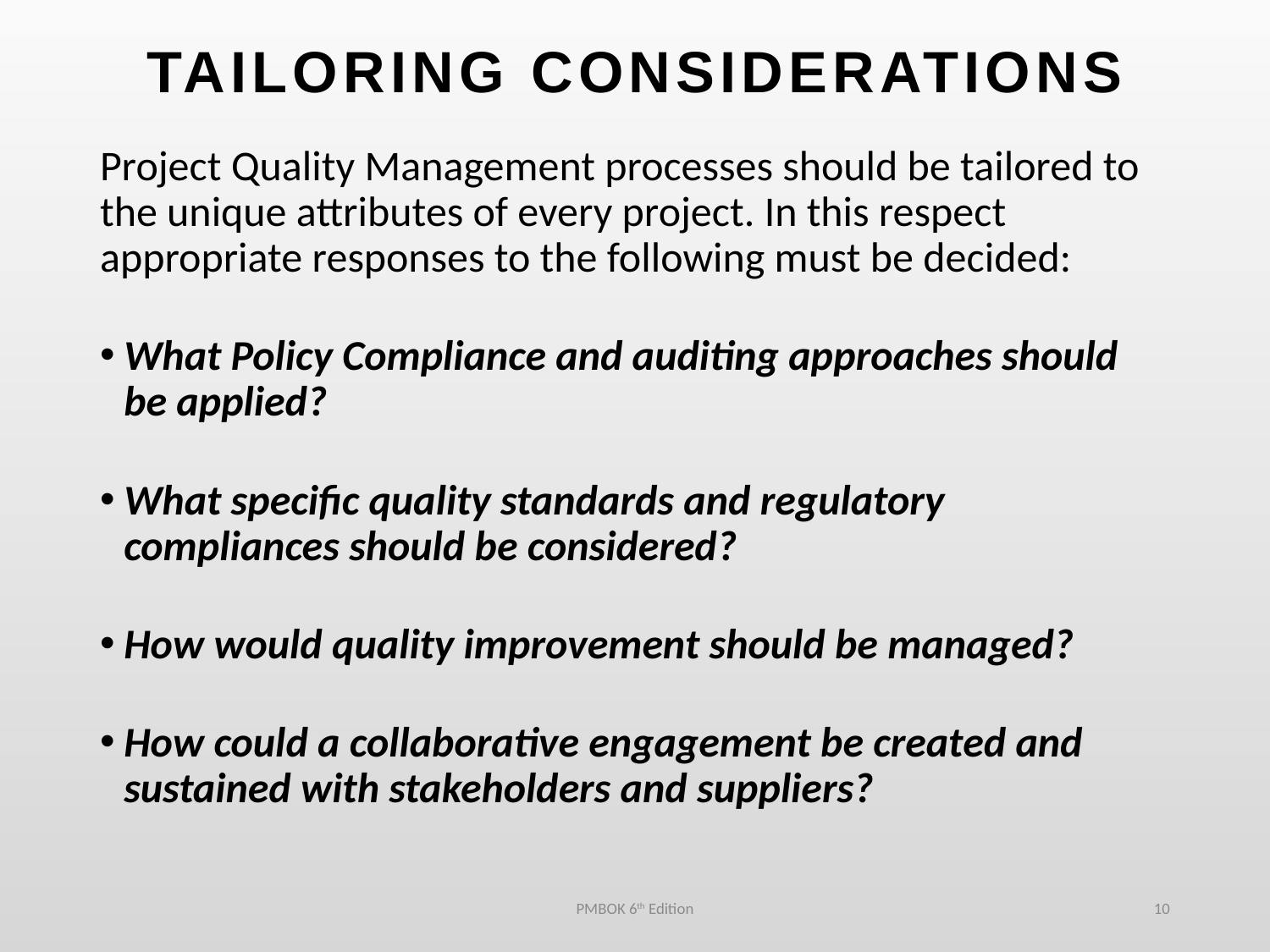

# TAILORING CONSIDERATIONS
Project Quality Management processes should be tailored to the unique attributes of every project. In this respect appropriate responses to the following must be decided:
What Policy Compliance and auditing approaches should be applied?
What specific quality standards and regulatory compliances should be considered?
How would quality improvement should be managed?
How could a collaborative engagement be created and sustained with stakeholders and suppliers?
PMBOK 6th Edition
10